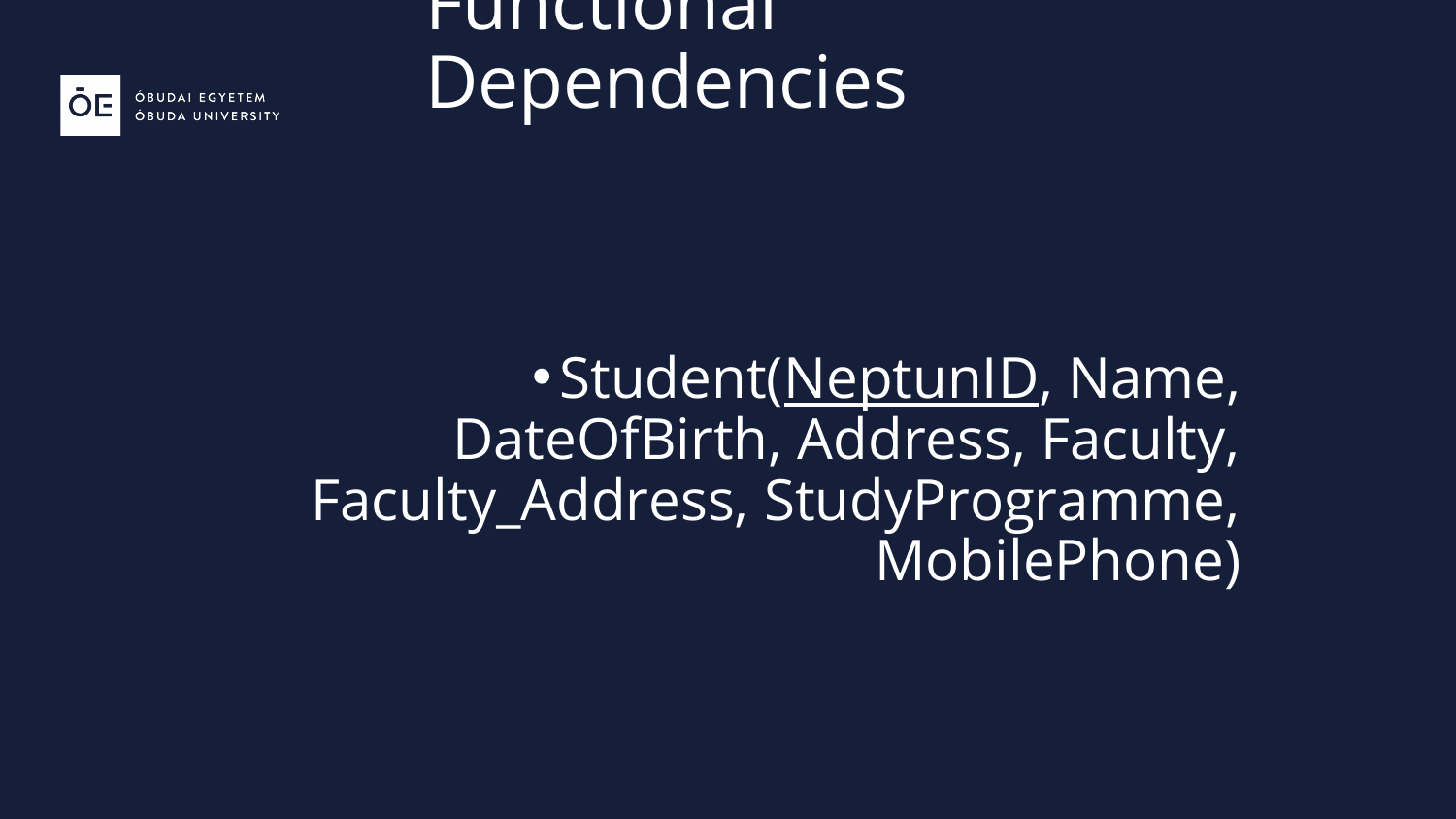

Functional Dependencies
Student(NeptunID, Name, DateOfBirth, Address, Faculty, Faculty_Address, StudyProgramme, MobilePhone)